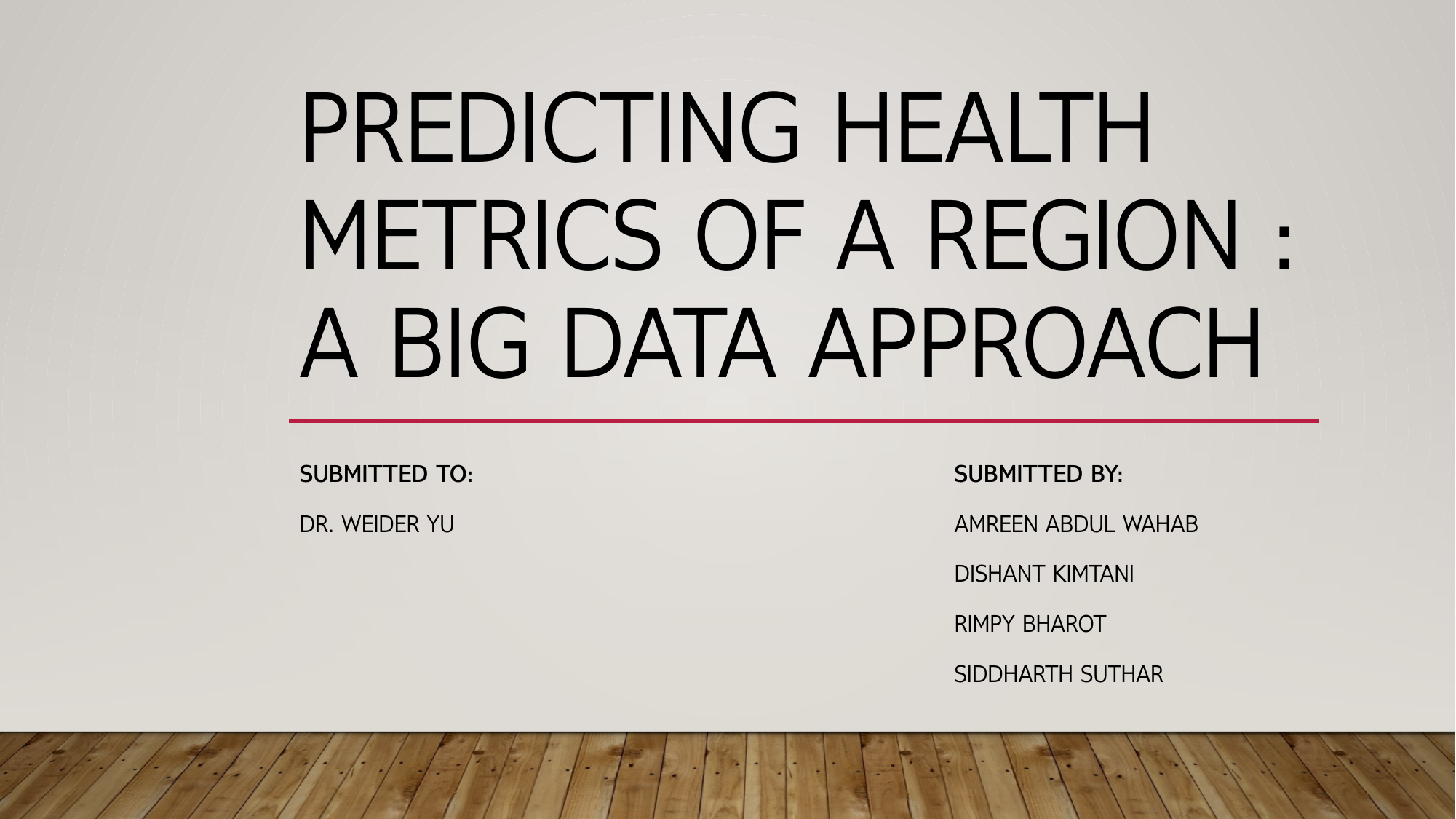

# Predicting health metrics OF a region : A big data approach
Submitted to:					SUBMITTED BY:
Dr. WEIDER YU					Amreen ABDUL WAHAB
						DISHANT KIMTANI
						RIMPY BHAROT
						SIDDHARTH SUTHAR